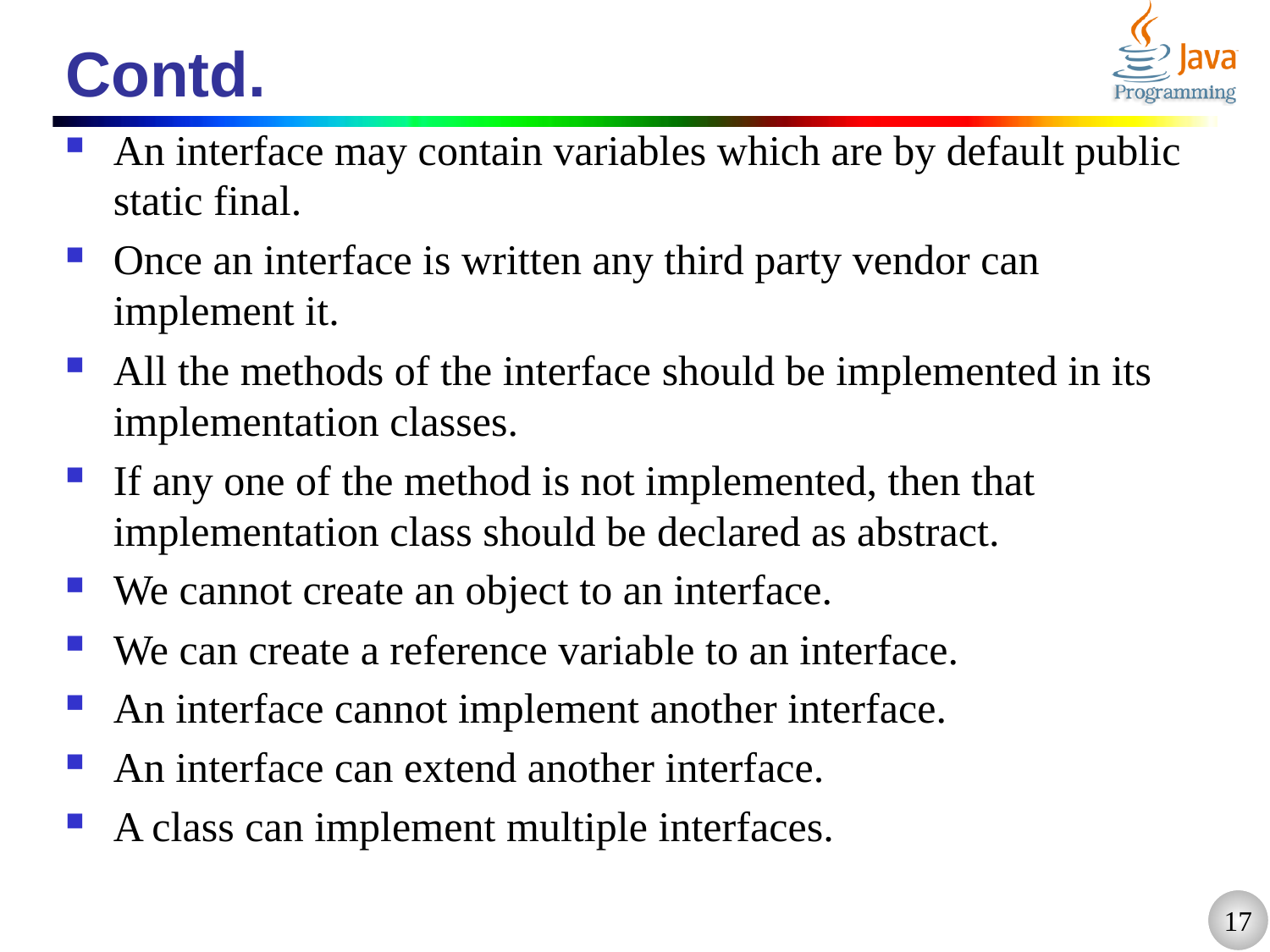

# Contd.
An interface may contain variables which are by default public static final.
Once an interface is written any third party vendor can implement it.
All the methods of the interface should be implemented in its implementation classes.
If any one of the method is not implemented, then that implementation class should be declared as abstract.
We cannot create an object to an interface.
We can create a reference variable to an interface.
An interface cannot implement another interface.
An interface can extend another interface.
A class can implement multiple interfaces.